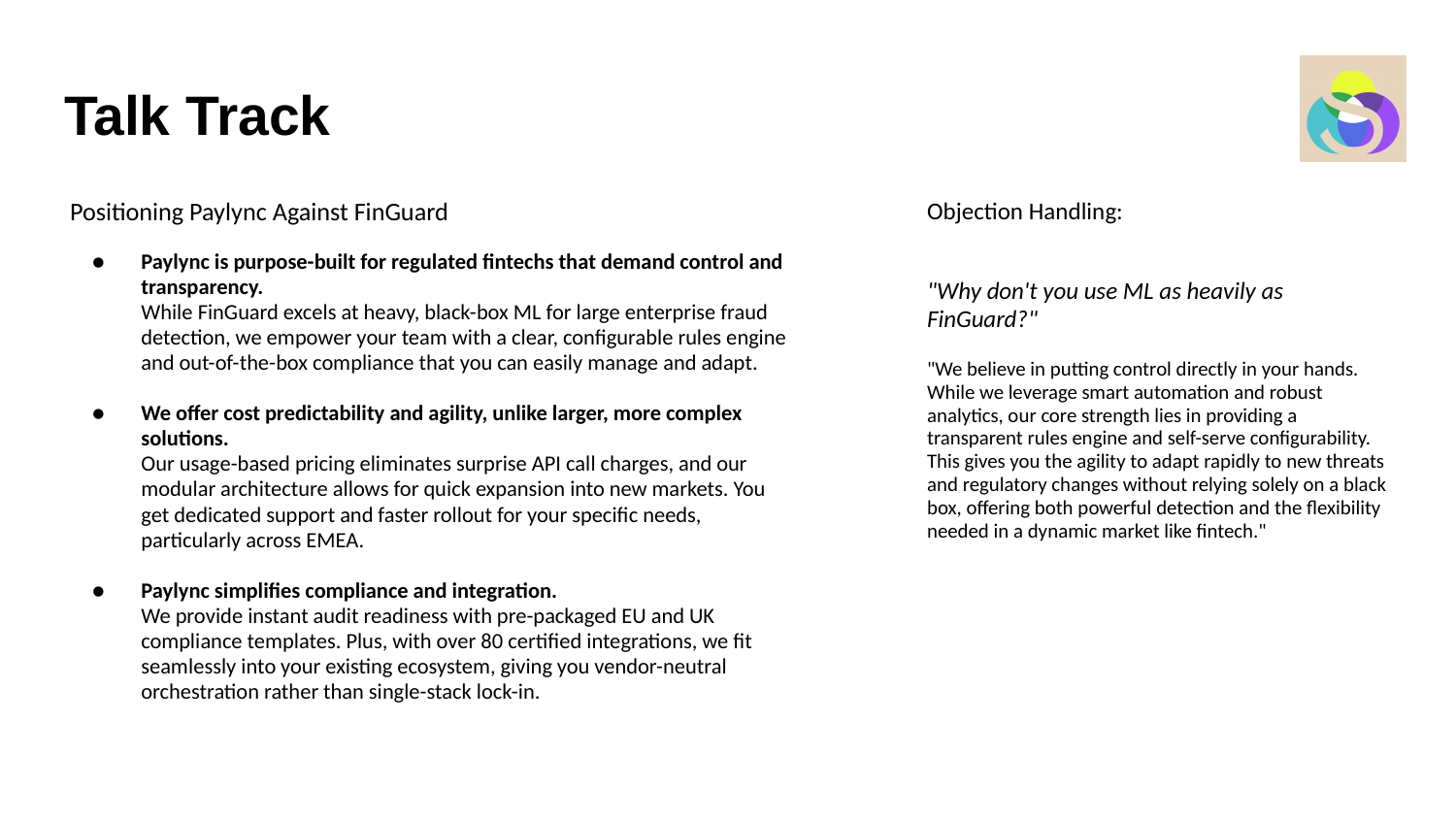

# Talk Track
 Positioning Paylync Against FinGuard
Paylync is purpose-built for regulated fintechs that demand control and transparency.
While FinGuard excels at heavy, black-box ML for large enterprise fraud detection, we empower your team with a clear, configurable rules engine and out-of-the-box compliance that you can easily manage and adapt.
We offer cost predictability and agility, unlike larger, more complex solutions.
Our usage-based pricing eliminates surprise API call charges, and our modular architecture allows for quick expansion into new markets. You get dedicated support and faster rollout for your specific needs, particularly across EMEA.
Paylync simplifies compliance and integration.
We provide instant audit readiness with pre-packaged EU and UK compliance templates. Plus, with over 80 certified integrations, we fit seamlessly into your existing ecosystem, giving you vendor-neutral orchestration rather than single-stack lock-in.
Objection Handling:
"Why don't you use ML as heavily as FinGuard?"
"We believe in putting control directly in your hands. While we leverage smart automation and robust analytics, our core strength lies in providing a transparent rules engine and self-serve configurability. This gives you the agility to adapt rapidly to new threats and regulatory changes without relying solely on a black box, offering both powerful detection and the flexibility needed in a dynamic market like fintech."